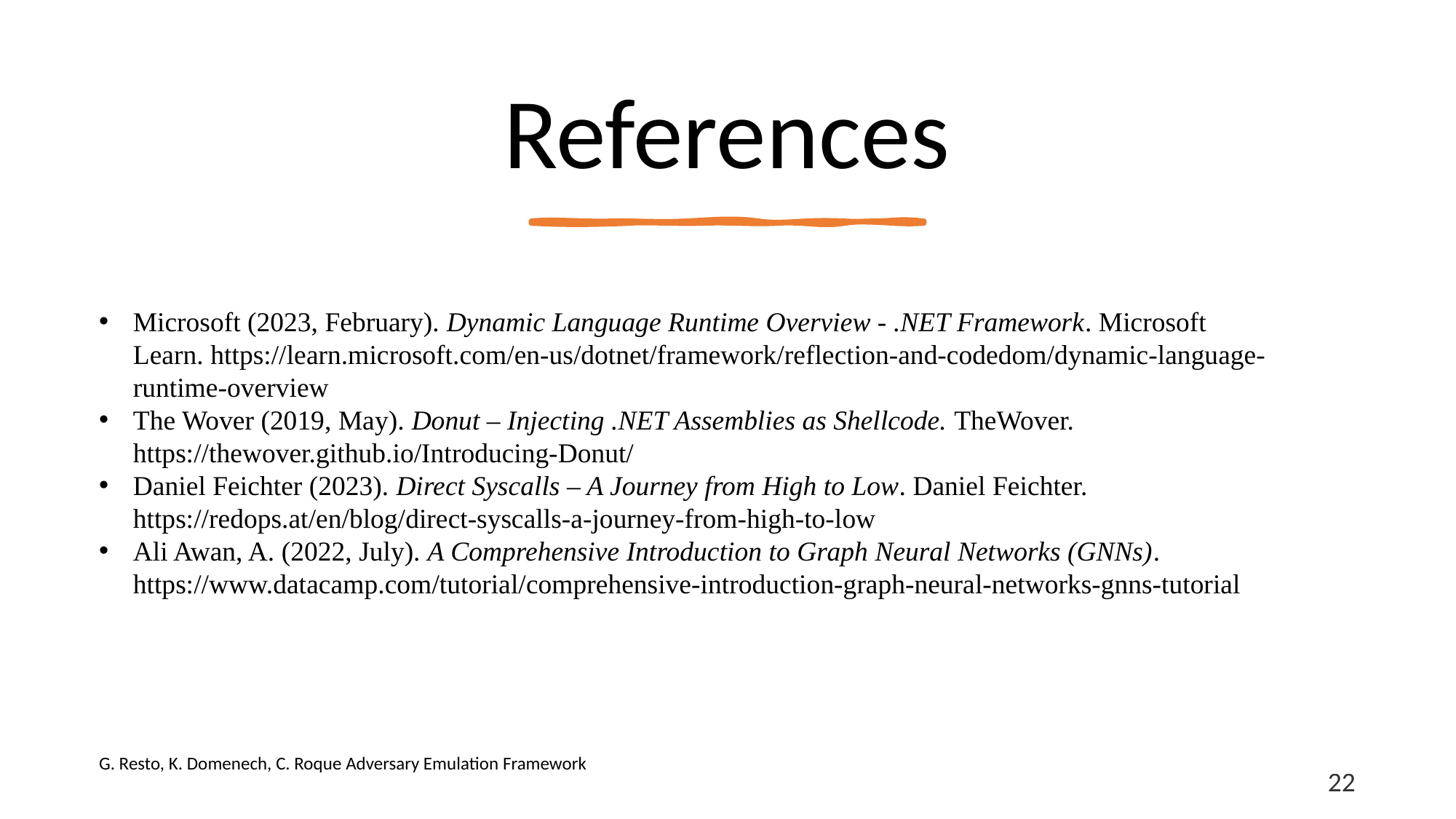

References

Microsoft (2023, February). Dynamic Language Runtime Overview - .NET Framework. Microsoft Learn. https://learn.microsoft.com/en-us/dotnet/framework/reflection-and-codedom/dynamic-language-runtime-overview
The Wover (2019, May). Donut – Injecting .NET Assemblies as Shellcode. TheWover. https://thewover.github.io/Introducing-Donut/
Daniel Feichter (2023). Direct Syscalls – A Journey from High to Low. Daniel Feichter. https://redops.at/en/blog/direct-syscalls-a-journey-from-high-to-low
Ali Awan, A. (2022, July). A Comprehensive Introduction to Graph Neural Networks (GNNs). https://www.datacamp.com/tutorial/comprehensive-introduction-graph-neural-networks-gnns-tutorial
G. Resto, K. Domenech, C. Roque Adversary Emulation Framework
22